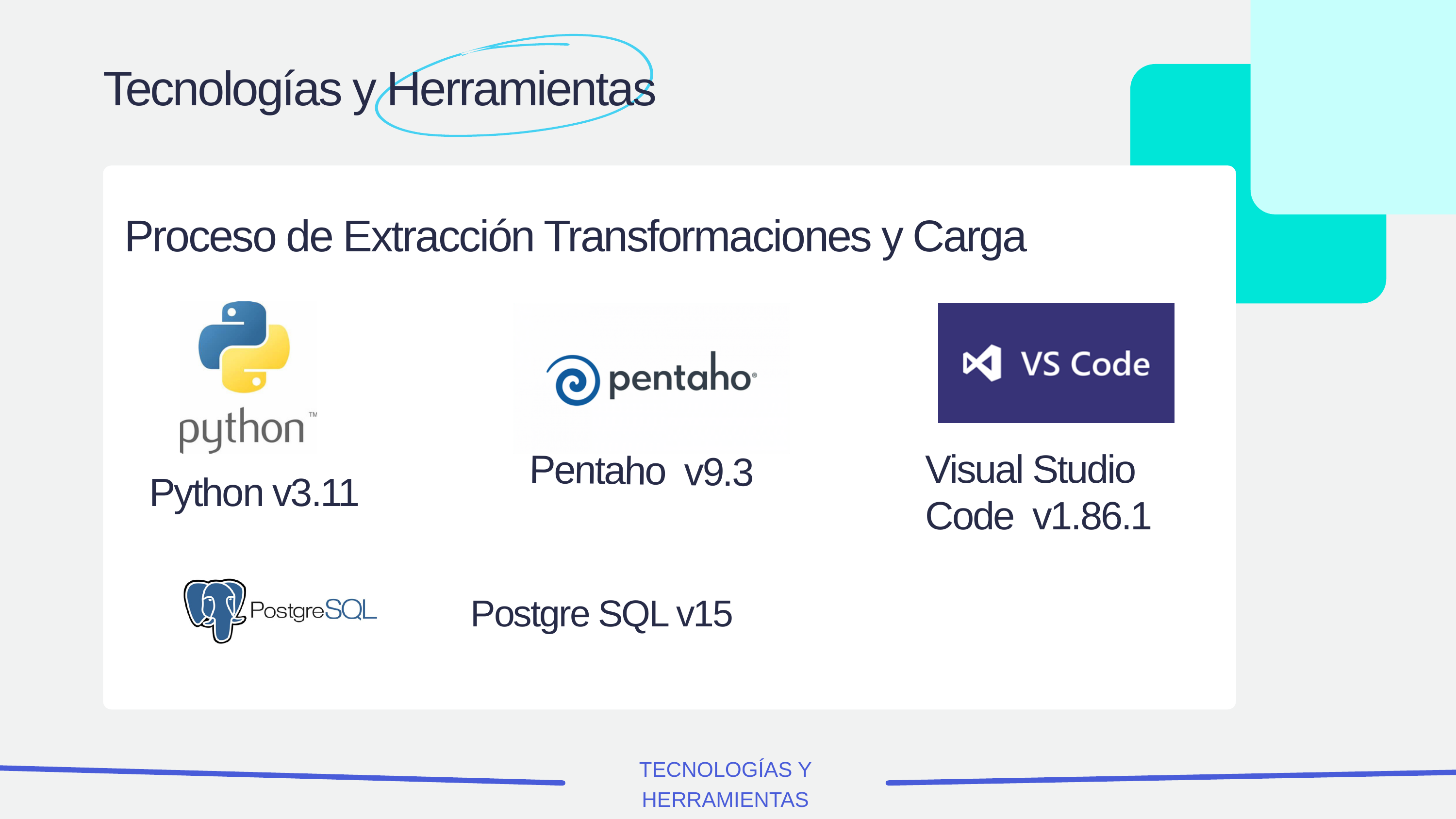

Tecnologías y Herramientas

Proceso de Extracción Transformaciones y Carga

Visual Studio Code  v1.86.1
Pentaho  v9.3
Python v3.11

Postgre SQL v15
TECNOLOGÍAS Y HERRAMIENTAS